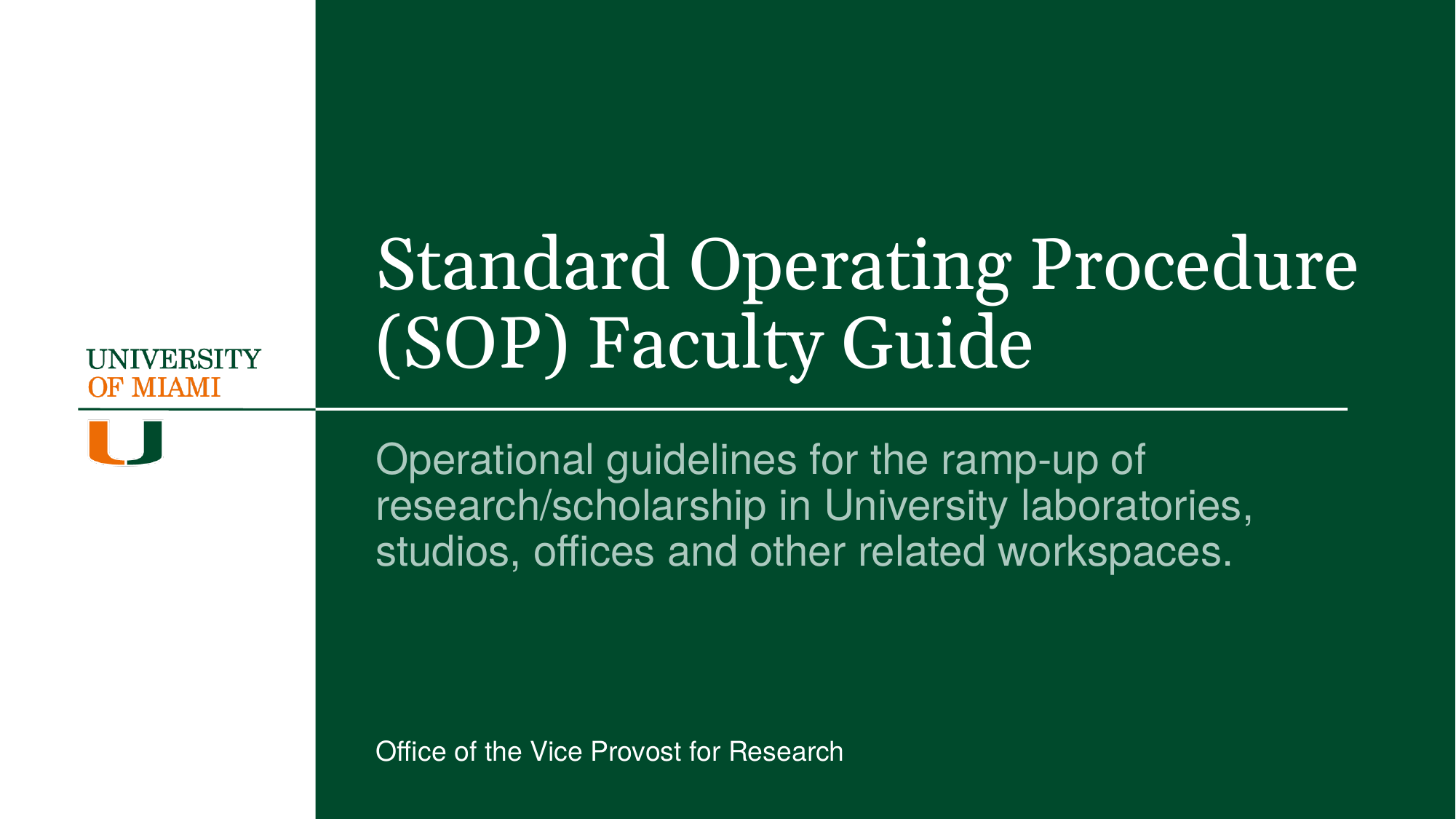

# Standard Operating Procedure  (SOP) Faculty Guide
Operational guidelines for the ramp-up of research/scholarship in University laboratories, studios, offices and other related workspaces.
Office of the Vice Provost for Research